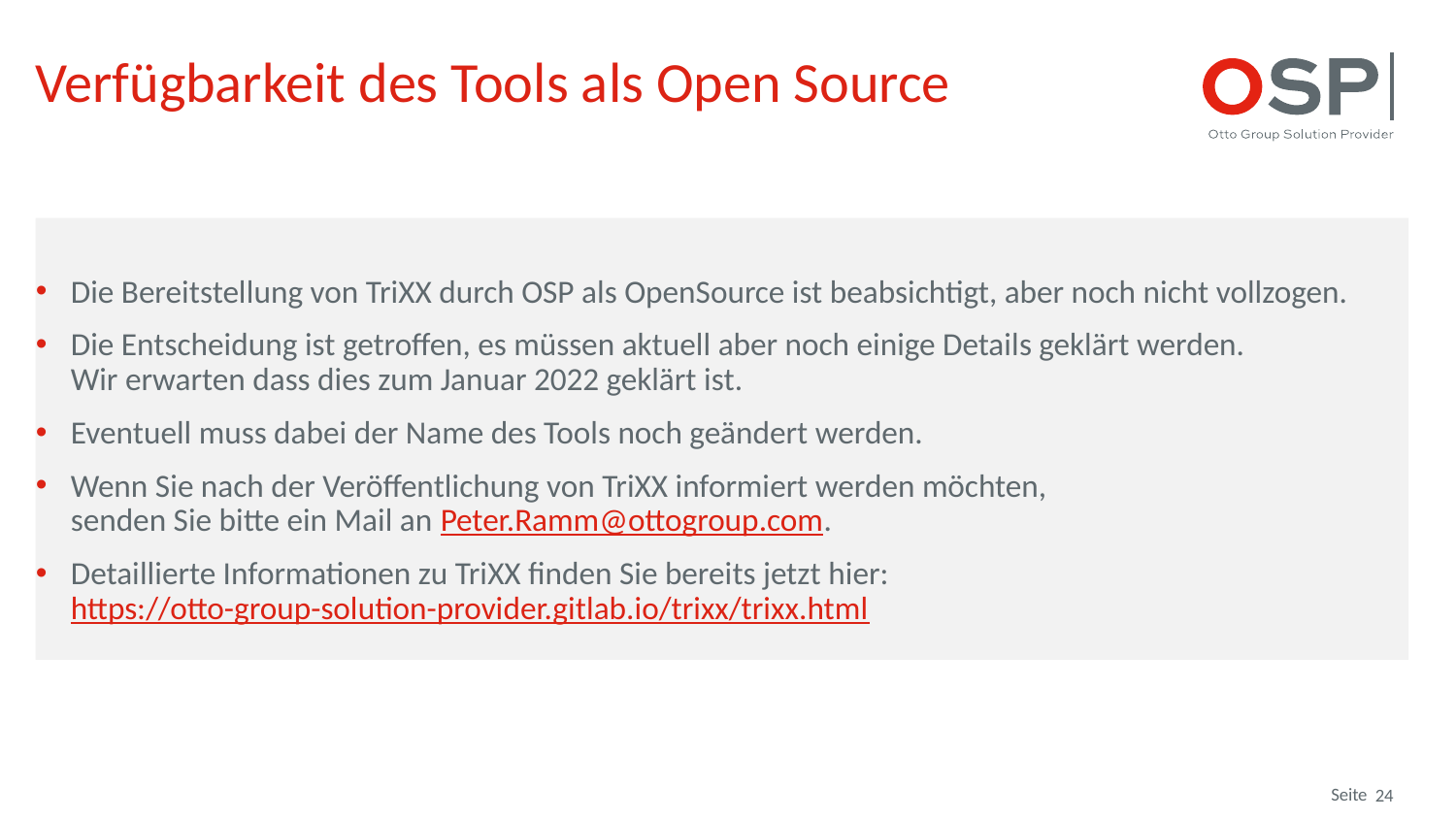

Verfügbarkeit des Tools als Open Source

Die Bereitstellung von TriXX durch OSP als OpenSource ist beabsichtigt, aber noch nicht vollzogen.
Die Entscheidung ist getroffen, es müssen aktuell aber noch einige Details geklärt werden.
Wir erwarten dass dies zum Januar 2022 geklärt ist.
Eventuell muss dabei der Name des Tools noch geändert werden.
Wenn Sie nach der Veröffentlichung von TriXX informiert werden möchten,
senden Sie bitte ein Mail an Peter.Ramm@ottogroup.com.
Detaillierte Informationen zu TriXX finden Sie bereits jetzt hier:
https://otto-group-solution-provider.gitlab.io/trixx/trixx.html

Seite
24